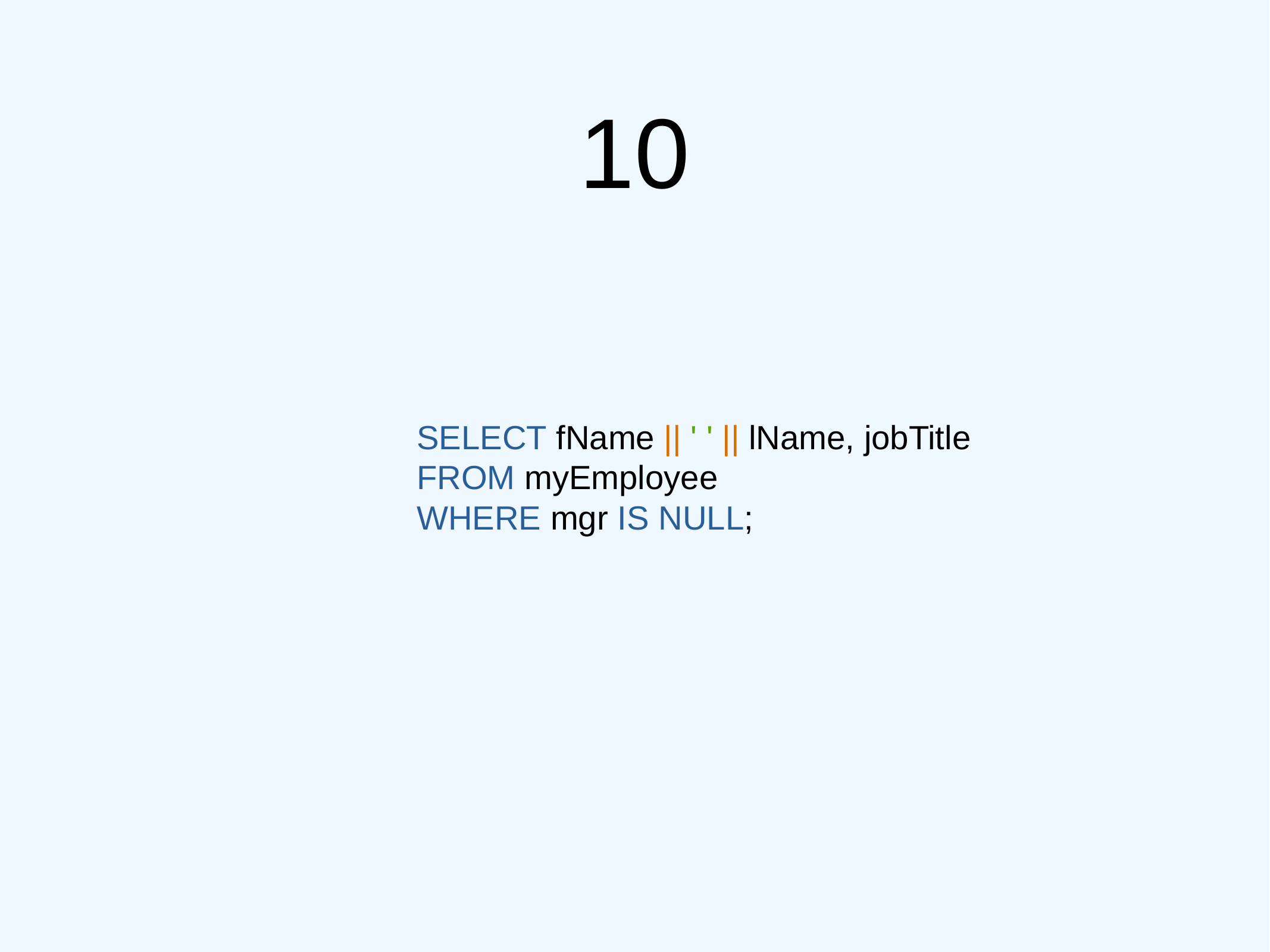

# 10
SELECT fName || ' ' || lName, jobTitle
FROM myEmployee
WHERE mgr IS NULL;